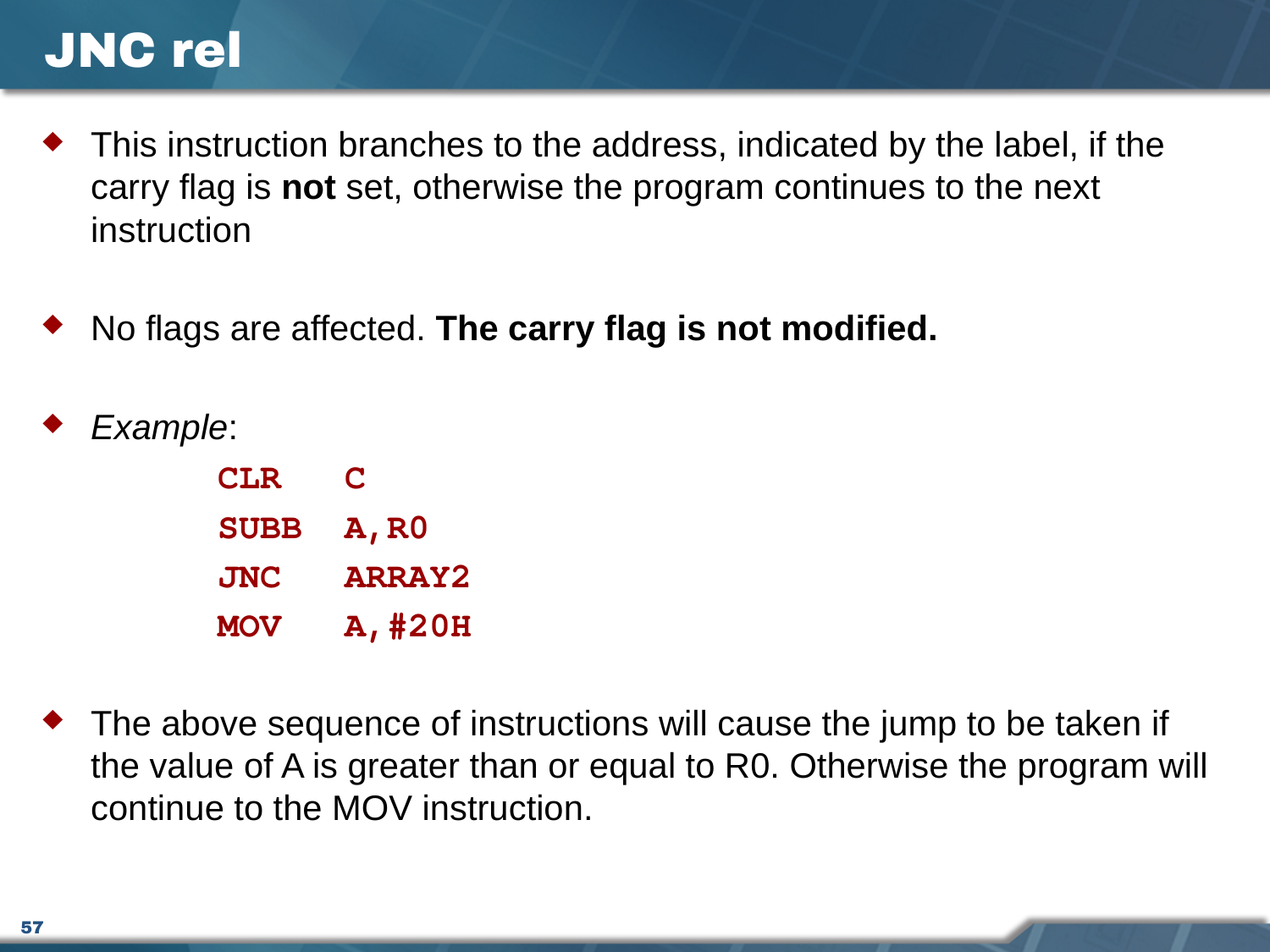

# JNC	rel
This instruction branches to the address, indicated by the label, if the carry flag is not set, otherwise the program continues to the next instruction

No flags are affected. The carry flag is not modified.

Example:
		CLR	C
		SUBB	A,R0
		JNC	ARRAY2
		MOV	A,#20H

The above sequence of instructions will cause the jump to be taken if the value of A is greater than or equal to R0. Otherwise the program will continue to the MOV instruction.